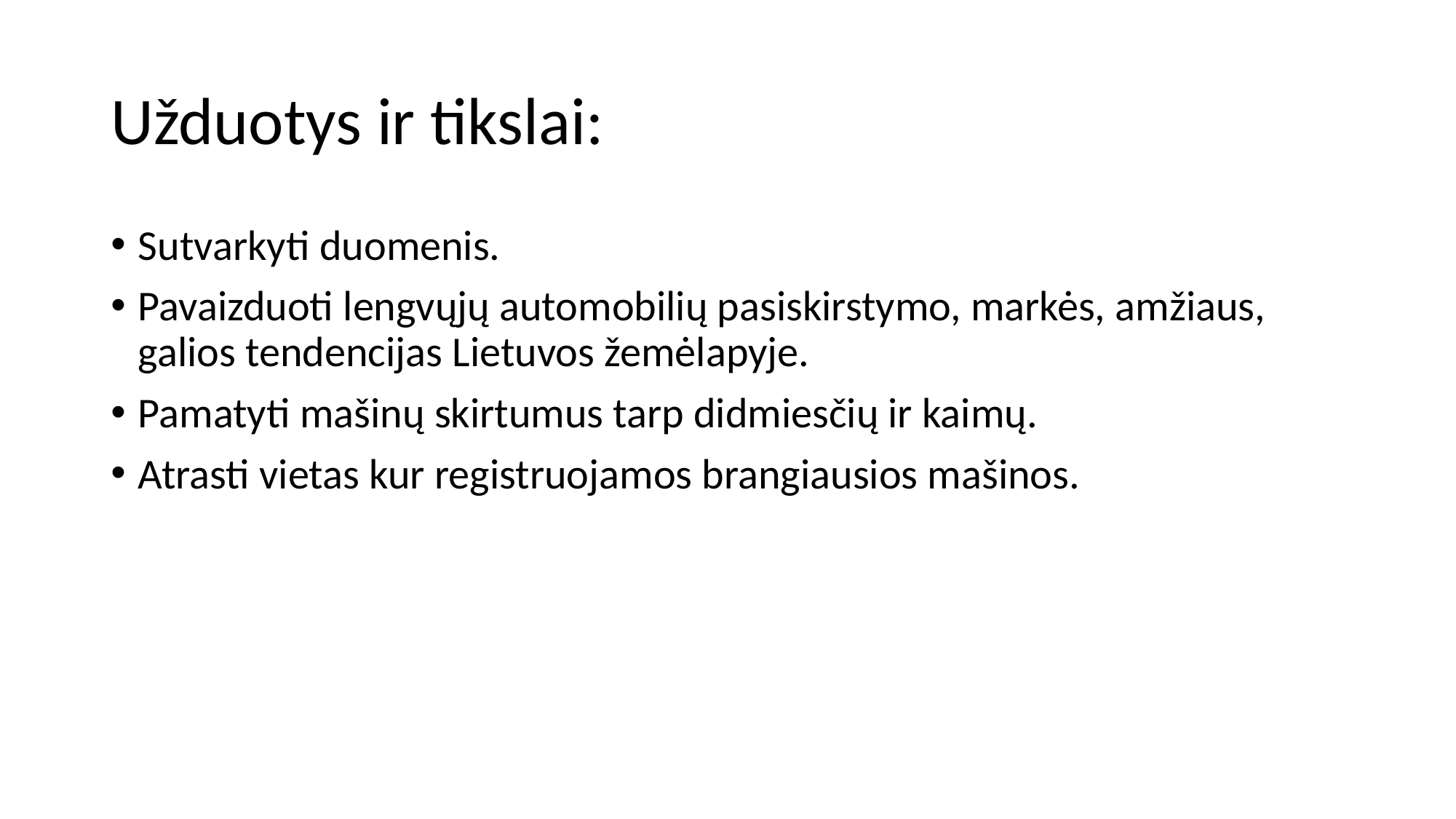

# Užduotys ir tikslai:
Sutvarkyti duomenis.
Pavaizduoti lengvųjų automobilių pasiskirstymo, markės, amžiaus, galios tendencijas Lietuvos žemėlapyje.
Pamatyti mašinų skirtumus tarp didmiesčių ir kaimų.
Atrasti vietas kur registruojamos brangiausios mašinos.